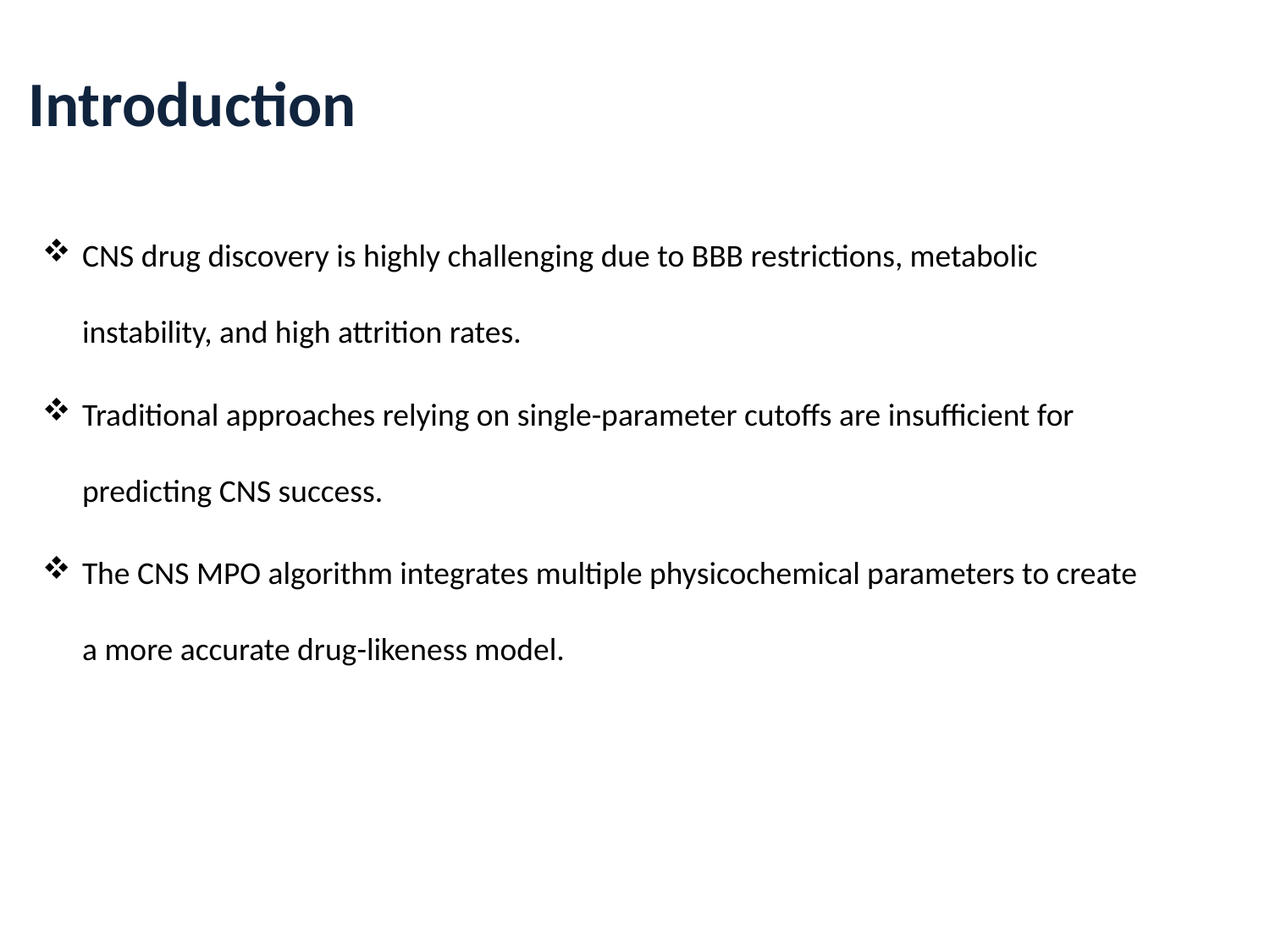

# Introduction
CNS drug discovery is highly challenging due to BBB restrictions, metabolic instability, and high attrition rates.
Traditional approaches relying on single-parameter cutoffs are insufficient for predicting CNS success.
The CNS MPO algorithm integrates multiple physicochemical parameters to create a more accurate drug-likeness model.